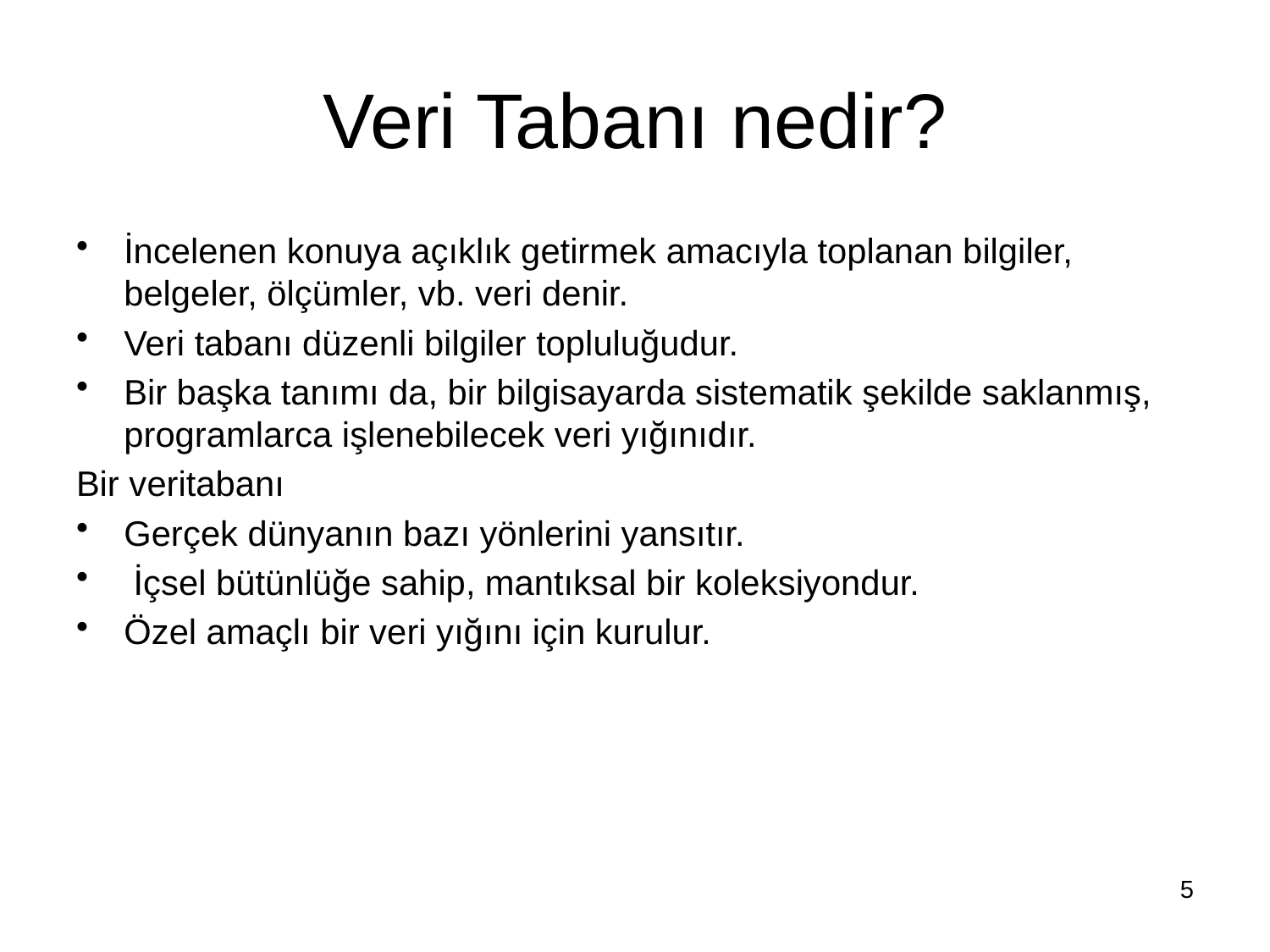

# Veri Tabanı nedir?
İncelenen konuya açıklık getirmek amacıyla toplanan bilgiler, belgeler, ölçümler, vb. veri denir.
Veri tabanı düzenli bilgiler topluluğudur.
Bir başka tanımı da, bir bilgisayarda sistematik şekilde saklanmış, programlarca işlenebilecek veri yığınıdır.
Bir veritabanı
Gerçek dünyanın bazı yönlerini yansıtır.
 İçsel bütünlüğe sahip, mantıksal bir koleksiyondur.
Özel amaçlı bir veri yığını için kurulur.
5